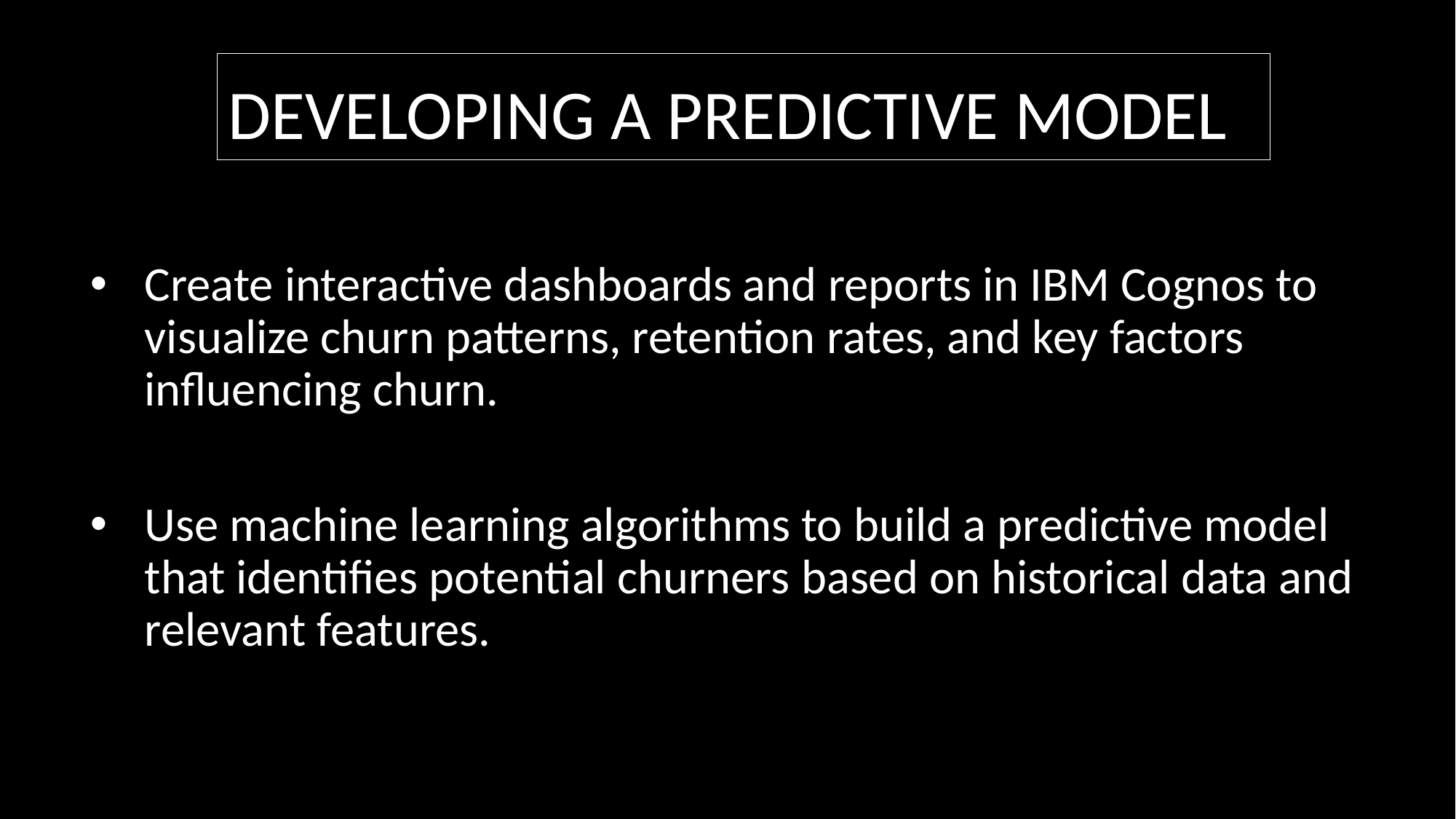

# DEVELOPING A PREDICTIVE MODEL
Create interactive dashboards and reports in IBM Cognos to visualize churn patterns, retention rates, and key factors influencing churn.

Use machine learning algorithms to build a predictive model that identifies potential churners based on historical data and relevant features.